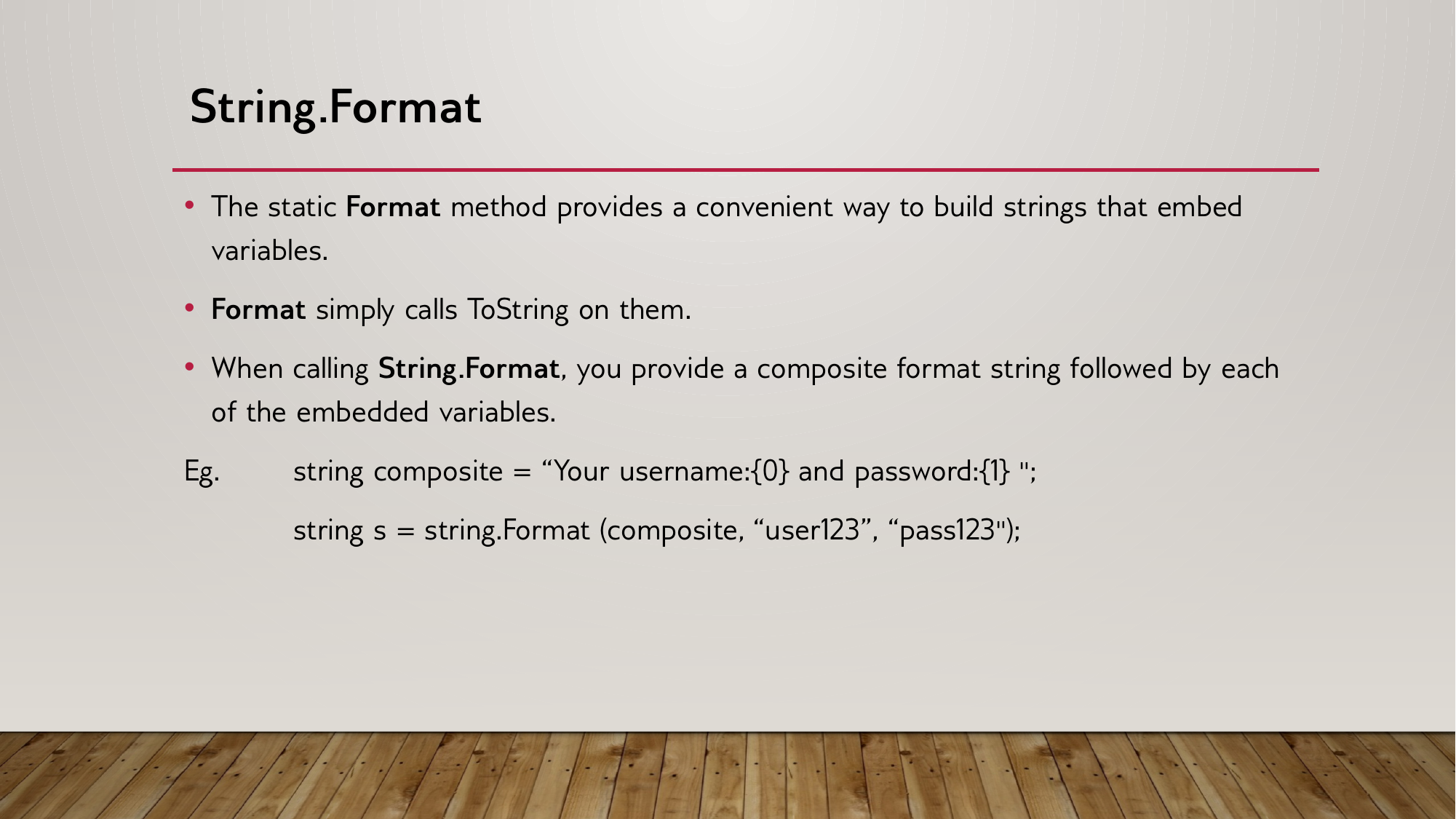

# String.Format
The static Format method provides a convenient way to build strings that embed variables.
Format simply calls ToString on them.
When calling String.Format, you provide a composite format string followed by each of the embedded variables.
Eg. 	string composite = “Your username:{0} and password:{1} ";
	string s = string.Format (composite, “user123”, “pass123");